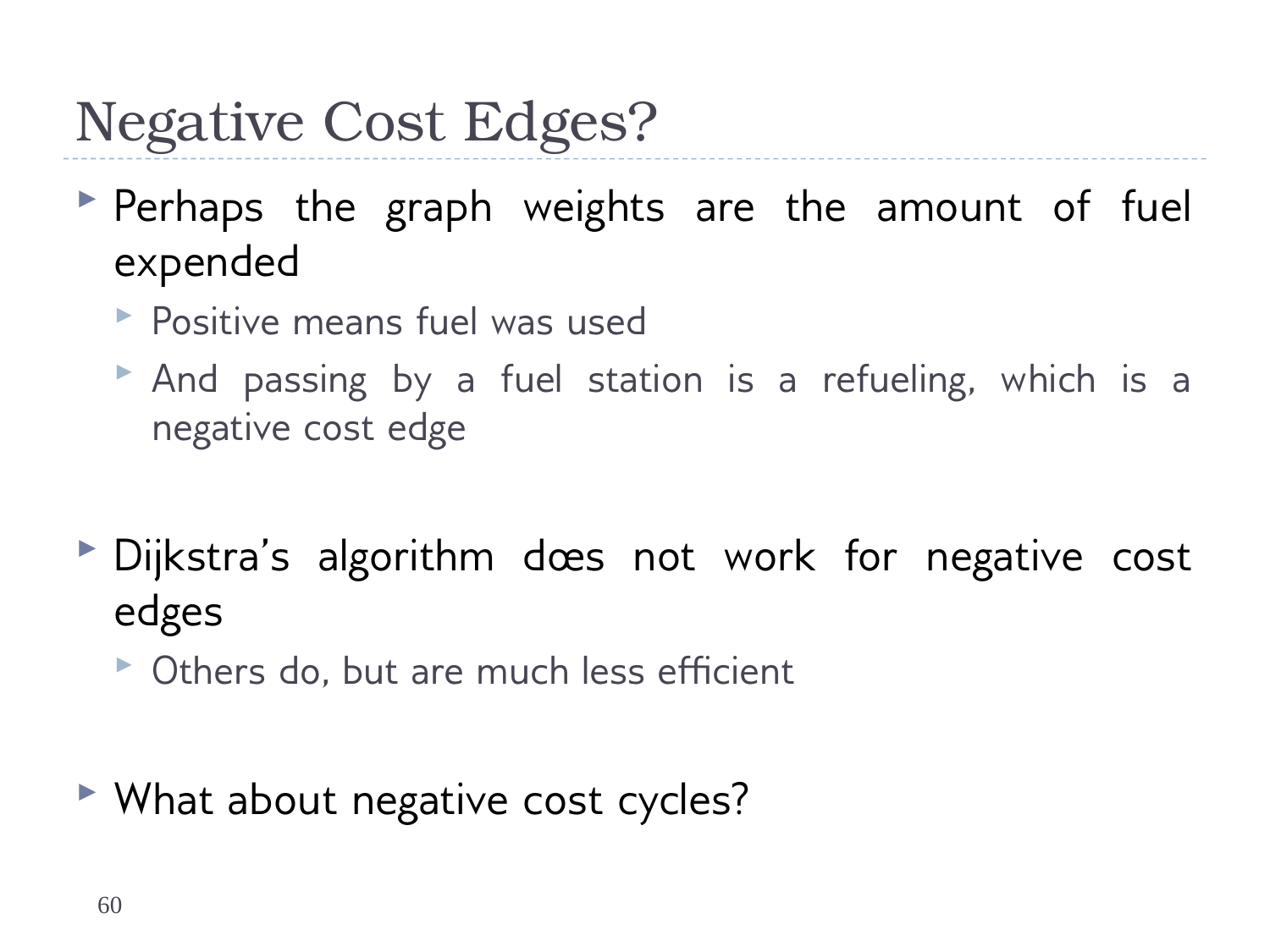

# Negative Cost Edges?
Perhaps the graph weights are the amount of fuel expended
Positive means fuel was used
And passing by a fuel station is a refueling, which is a negative cost edge

Dijkstra’s algorithm does not work for negative cost edges
Others do, but are much less efficient

What about negative cost cycles?
60